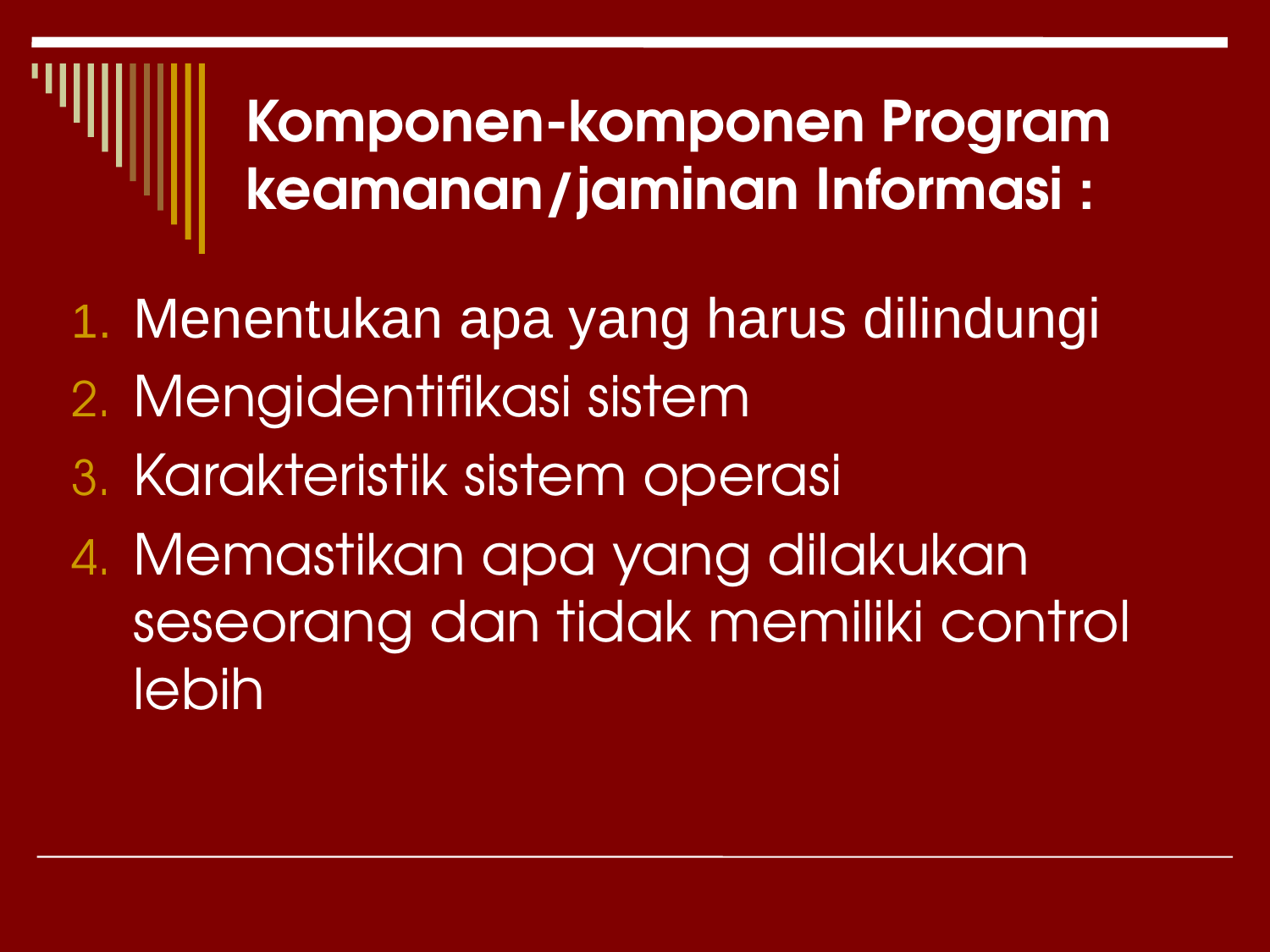

# Komponen-komponen Program keamanan/jaminan Informasi :
Menentukan apa yang harus dilindungi
Mengidentifikasi sistem
Karakteristik sistem operasi
Memastikan apa yang dilakukan seseorang dan tidak memiliki control lebih